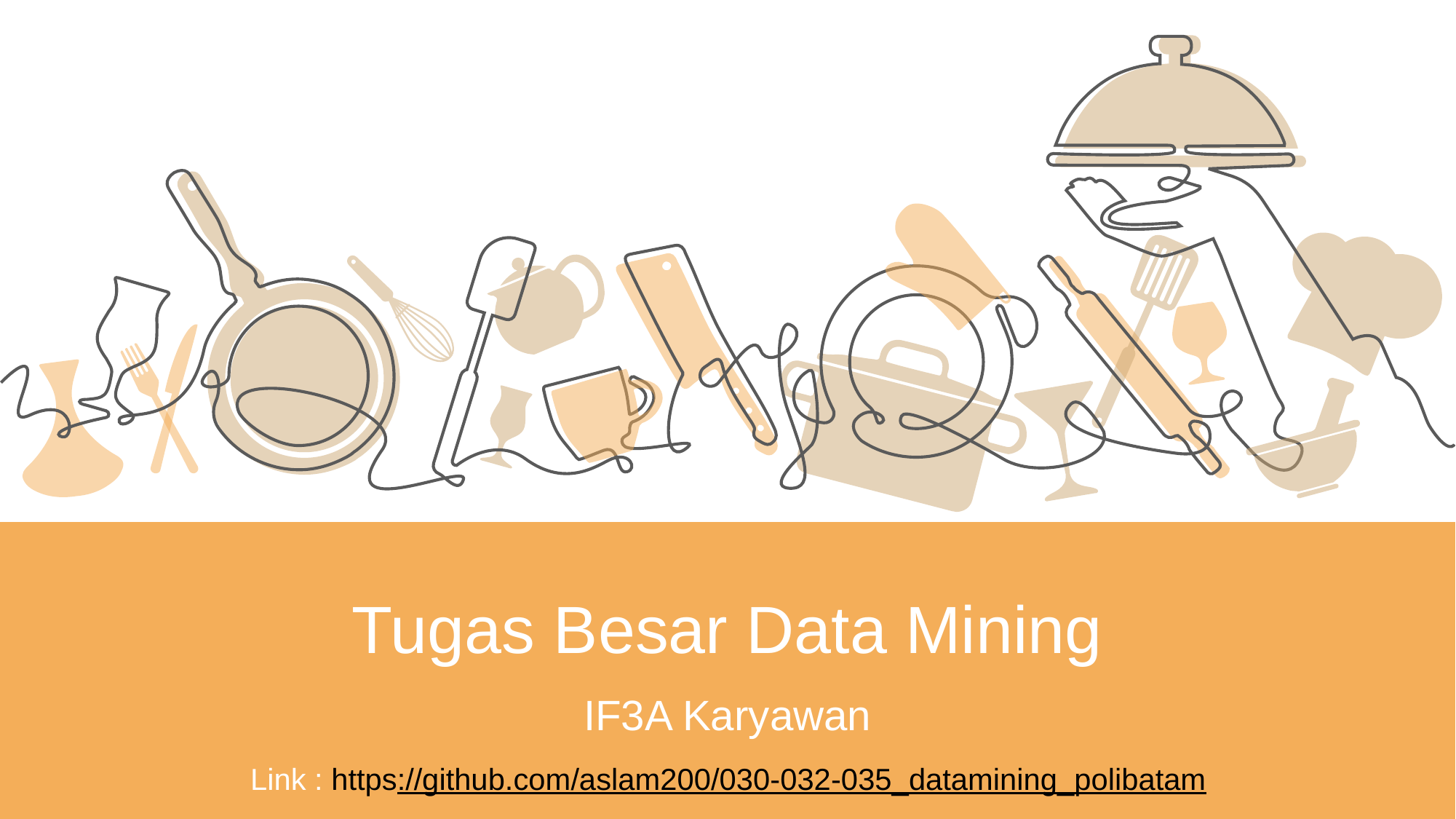

Tugas Besar Data Mining
IF3A Karyawan
Link : https://github.com/aslam200/030-032-035_datamining_polibatam